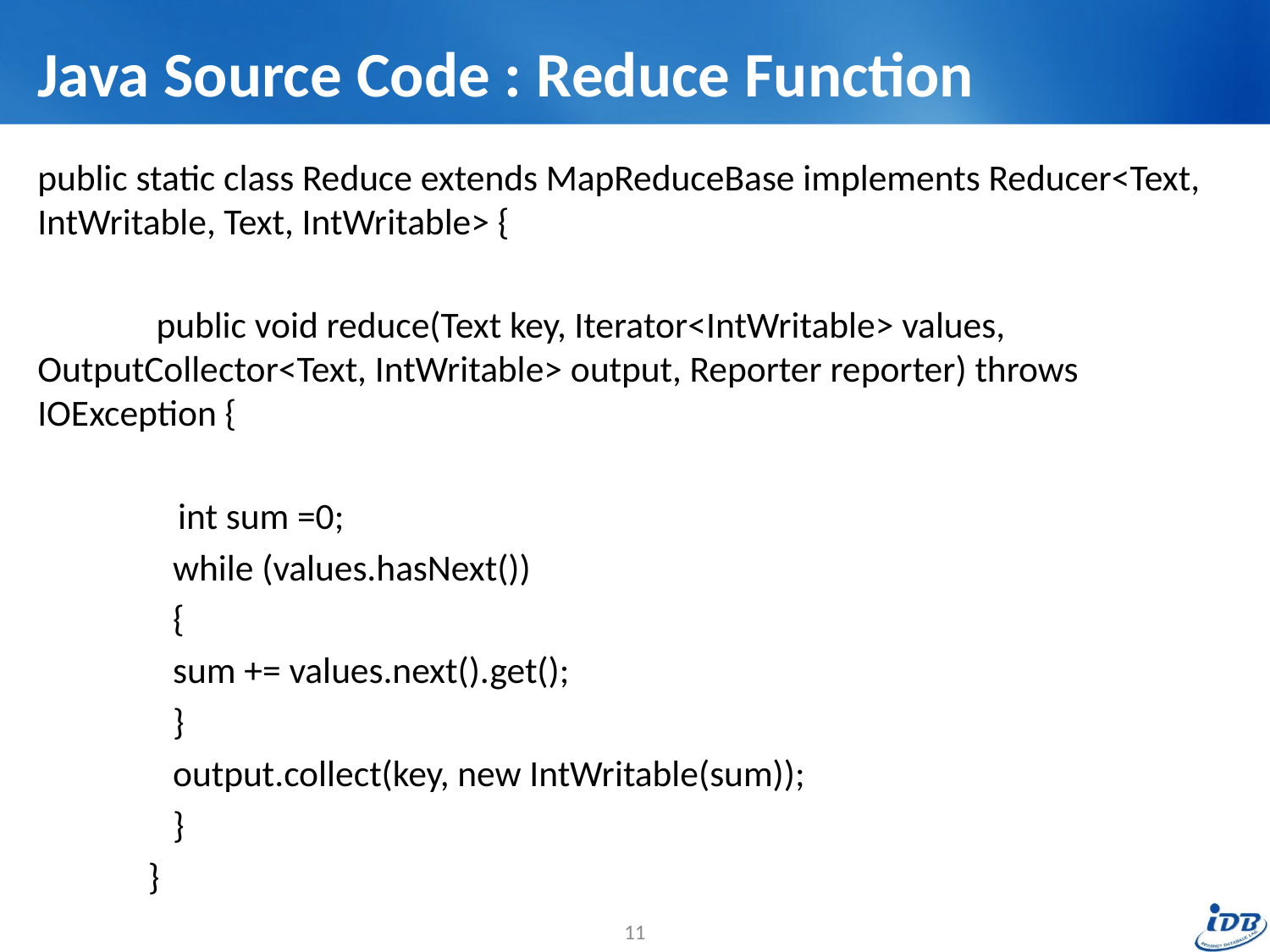

# Java Source Code : Reduce Function
public static class Reduce extends MapReduceBase implements Reducer<Text, IntWritable, Text, IntWritable> {

	 public void reduce(Text key, Iterator<IntWritable> values, OutputCollector<Text, IntWritable> output, Reporter reporter) throws IOException {

                 int sum =0;
	   while (values.hasNext())
	   {
		   sum += values.next().get();
	   }
	   output.collect(key, new IntWritable(sum));
	   }
	}
11